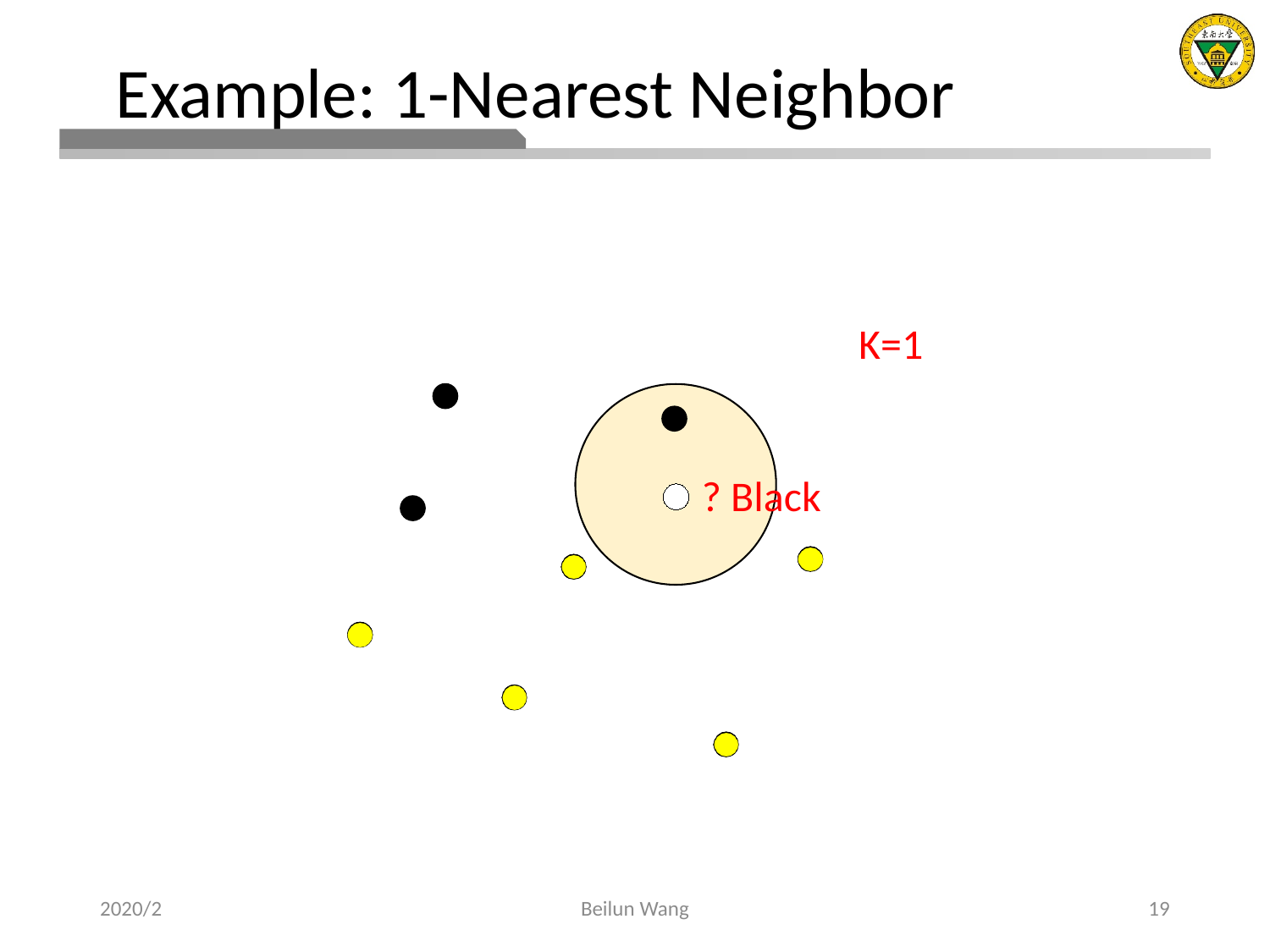

# Example: 1-Nearest Neighbor
K=1

? Black
2020/2
Beilun Wang
19